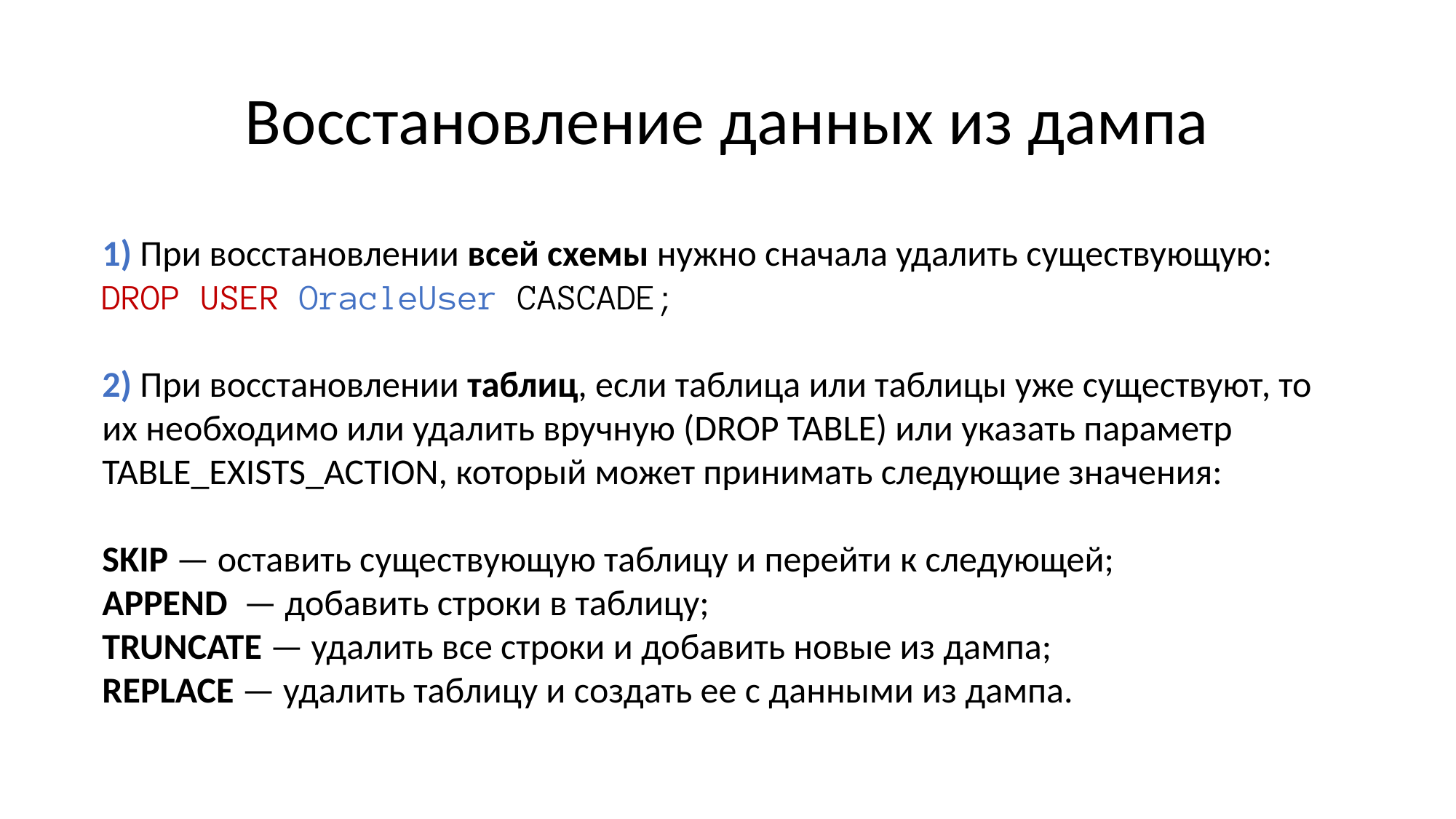

# Восстановление данных из дампа
1) При восстановлении всей схемы нужно сначала удалить существующую:
DROP USER OracleUser CASCADE;

2) При восстановлении таблиц, если таблица или таблицы уже существуют, то их необходимо или удалить вручную (DROP TABLE) или указать параметр TABLE_EXISTS_ACTION, который может принимать следующие значения:

SKIP — оставить существующую таблицу и перейти к следующей;
APPEND  — добавить строки в таблицу;
TRUNCATE — удалить все строки и добавить новые из дампа;
REPLACE — удалить таблицу и создать ее с данными из дампа.